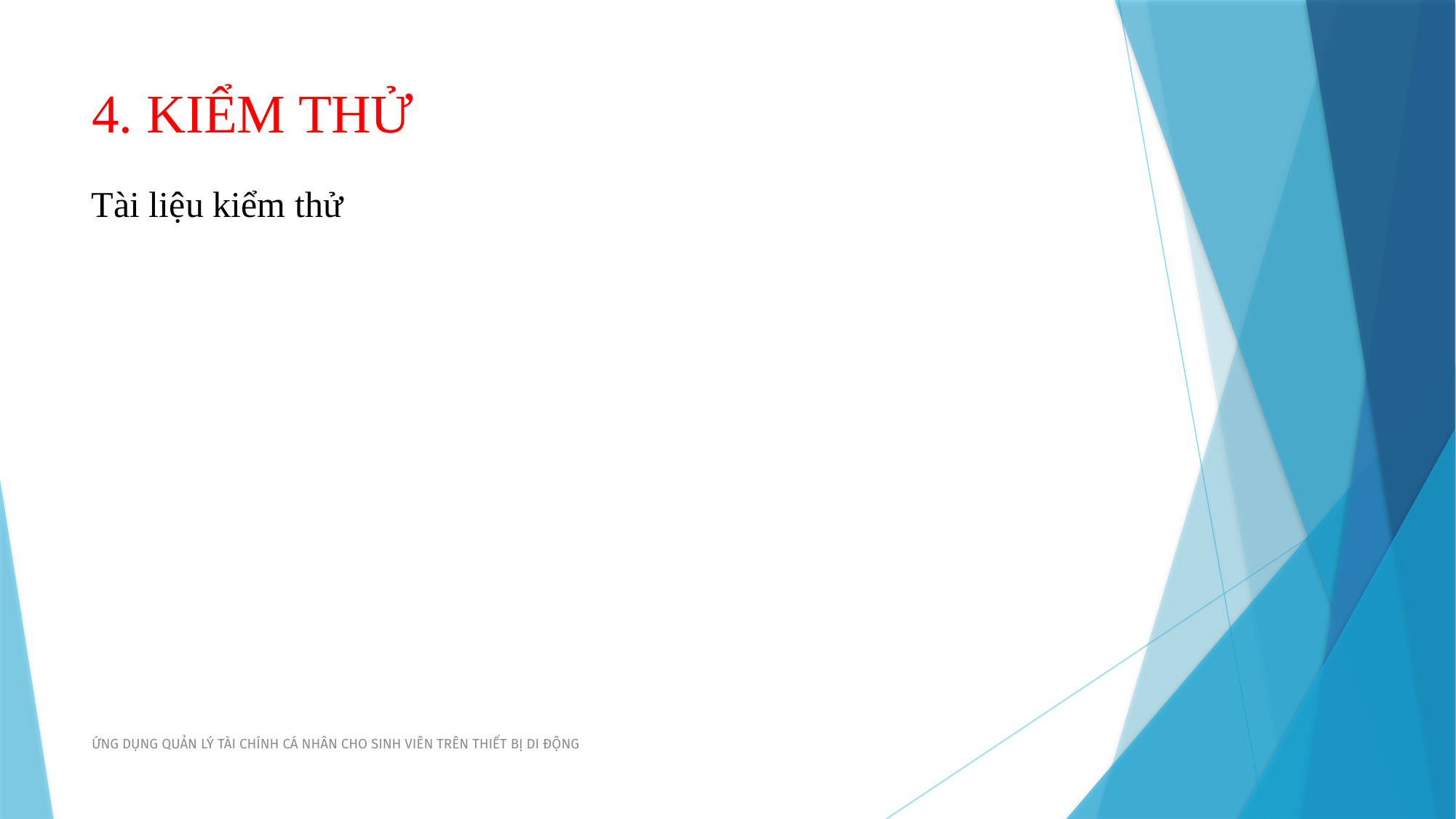

# 4. KIỂM THỬ
Tài liệu kiểm thử
ỨNG DỤNG QUẢN LÝ TÀI CHÍNH CÁ NHÂN CHO SINH VIÊN TRÊN THIẾT BỊ DI ĐỘNG
22